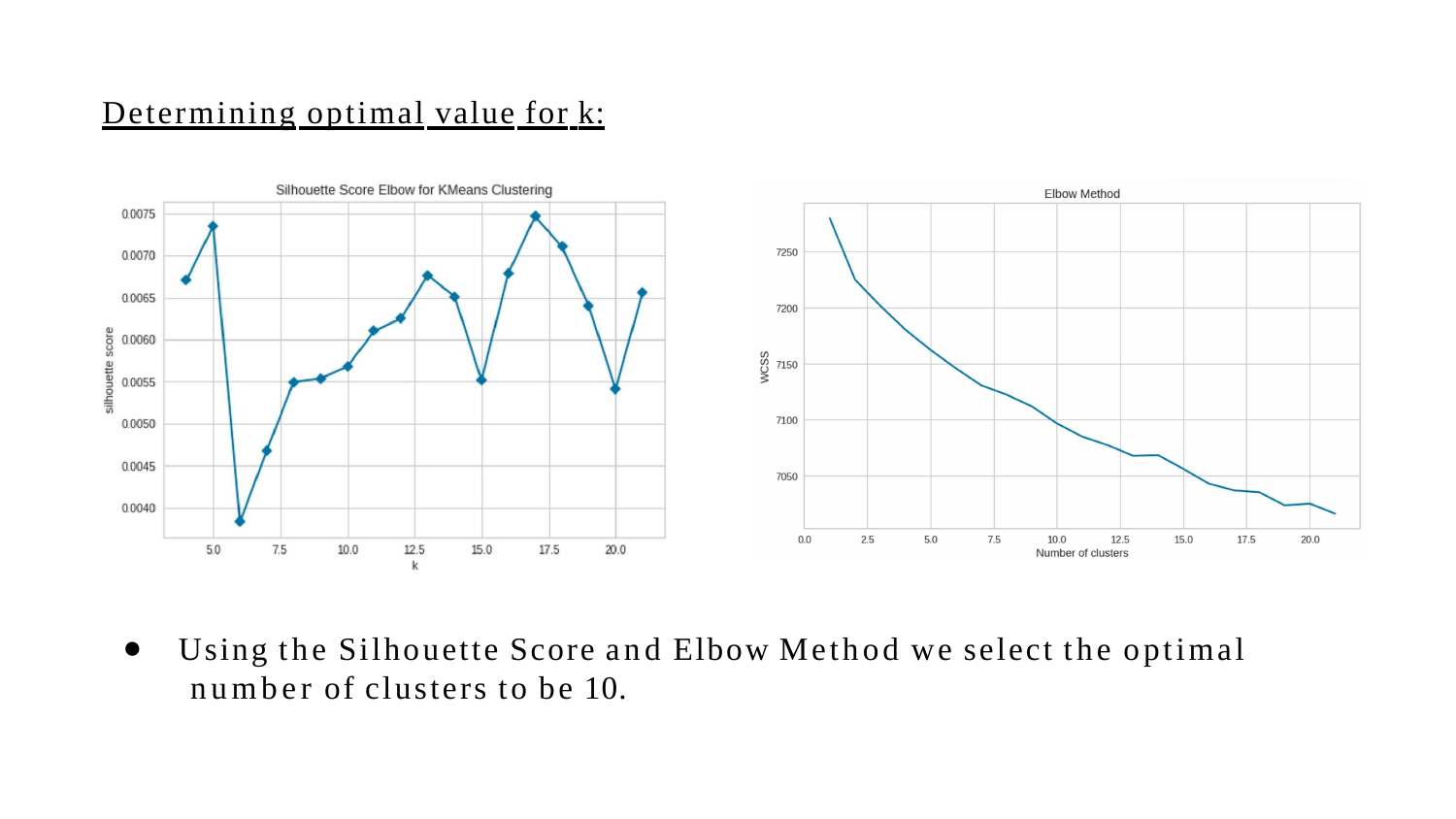

# Determining optimal value for k:

Using the Silhouette Score and Elbow Method we select the optimal  number of clusters to be 10.